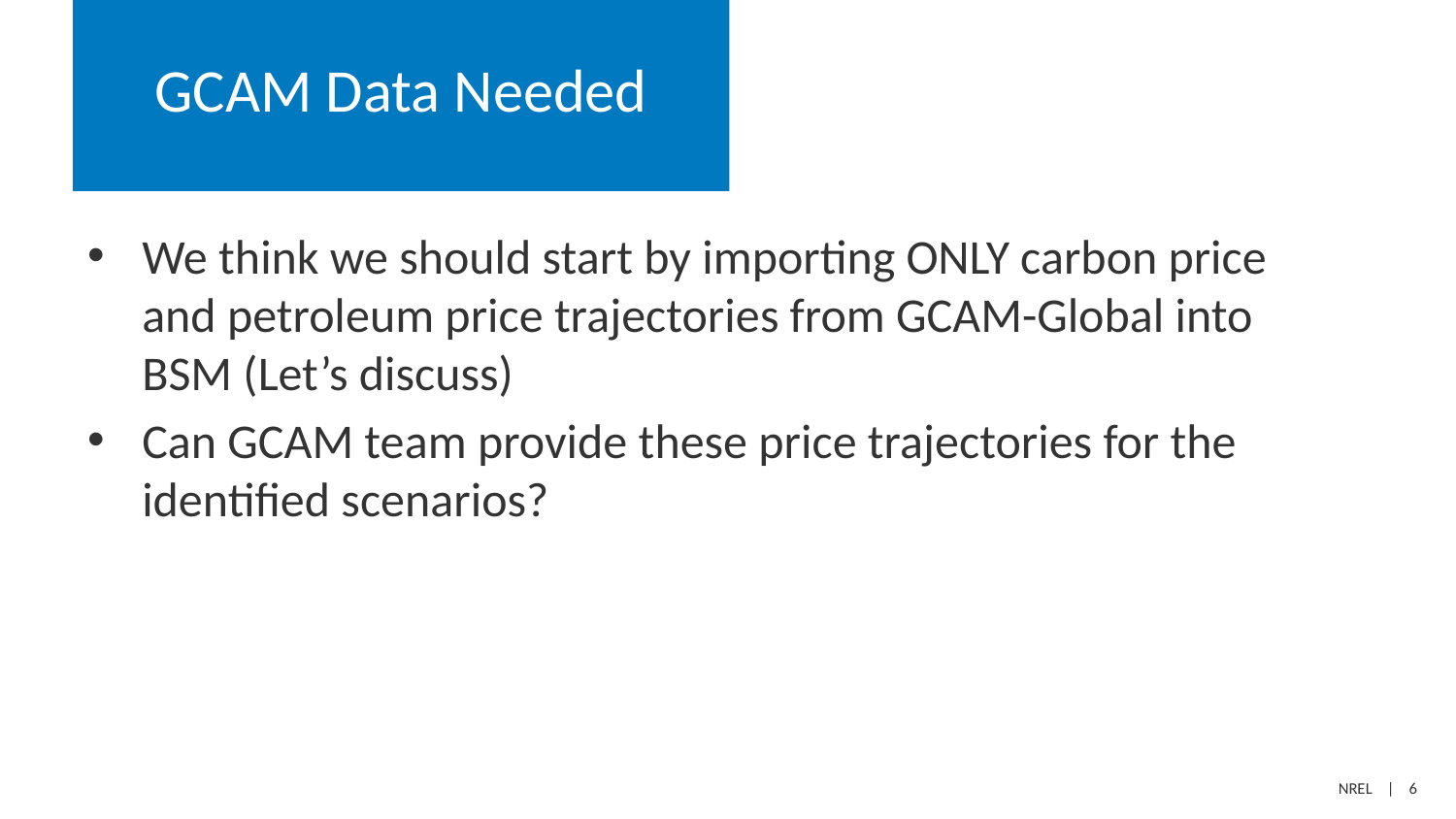

# GCAM Data Needed
We think we should start by importing ONLY carbon price and petroleum price trajectories from GCAM-Global into BSM (Let’s discuss)
Can GCAM team provide these price trajectories for the identified scenarios?